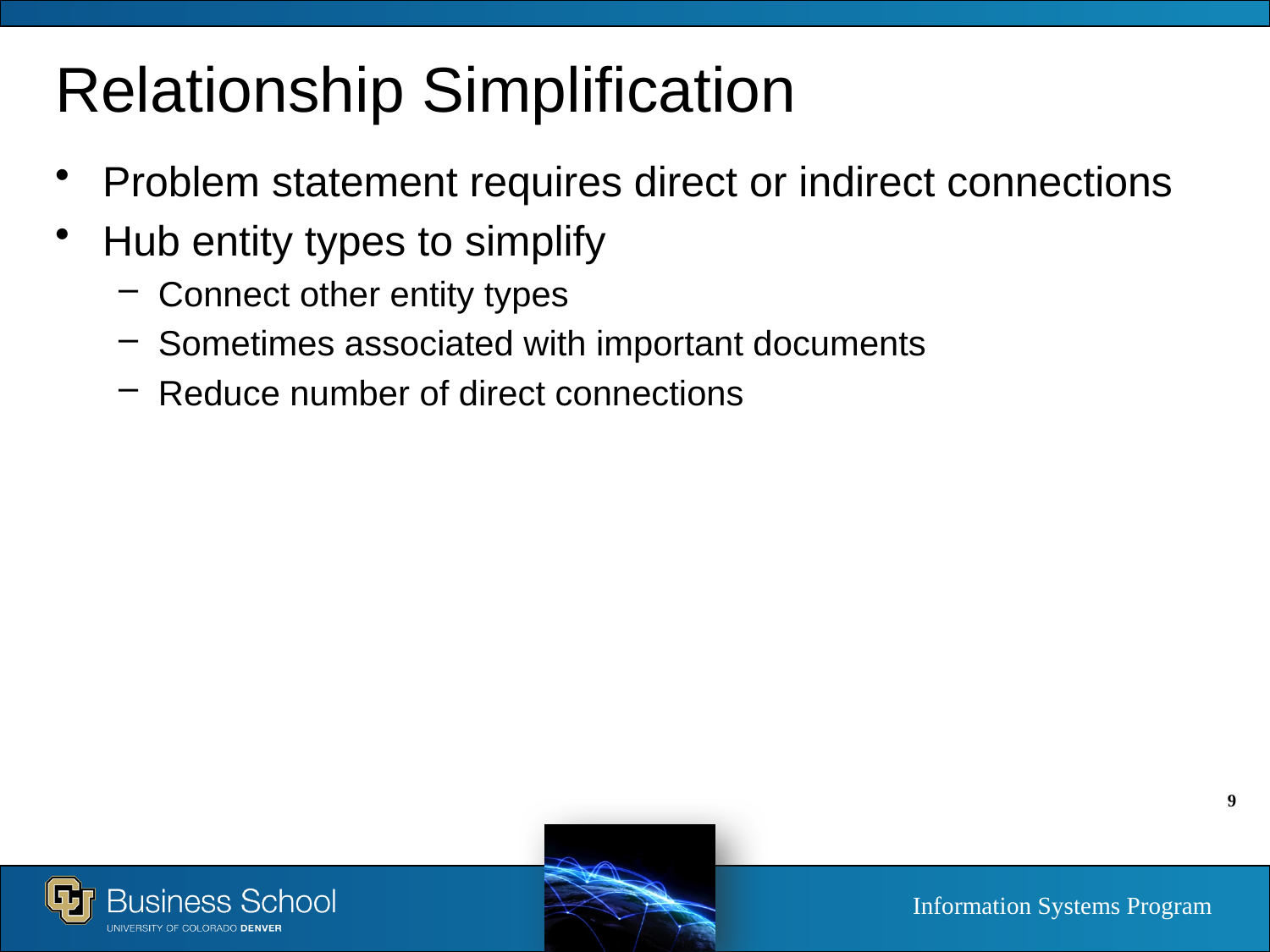

# Relationship Simplification
Problem statement requires direct or indirect connections
Hub entity types to simplify
Connect other entity types
Sometimes associated with important documents
Reduce number of direct connections